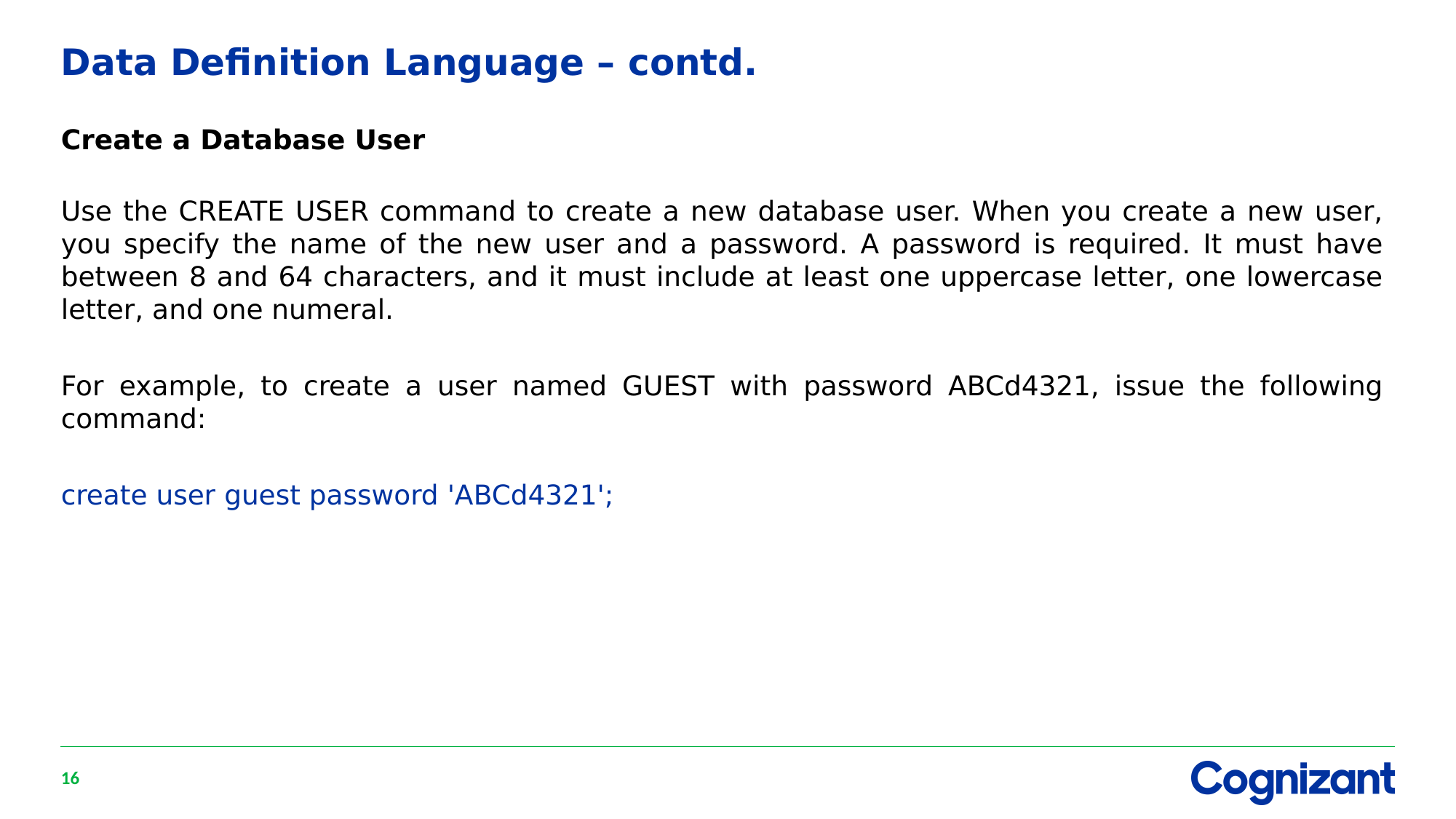

# Data Definition Language – contd.
Create a Database User

Use the CREATE USER command to create a new database user. When you create a new user, you specify the name of the new user and a password. A password is required. It must have between 8 and 64 characters, and it must include at least one uppercase letter, one lowercase letter, and one numeral.

For example, to create a user named GUEST with password ABCd4321, issue the following command:

create user guest password 'ABCd4321';

16